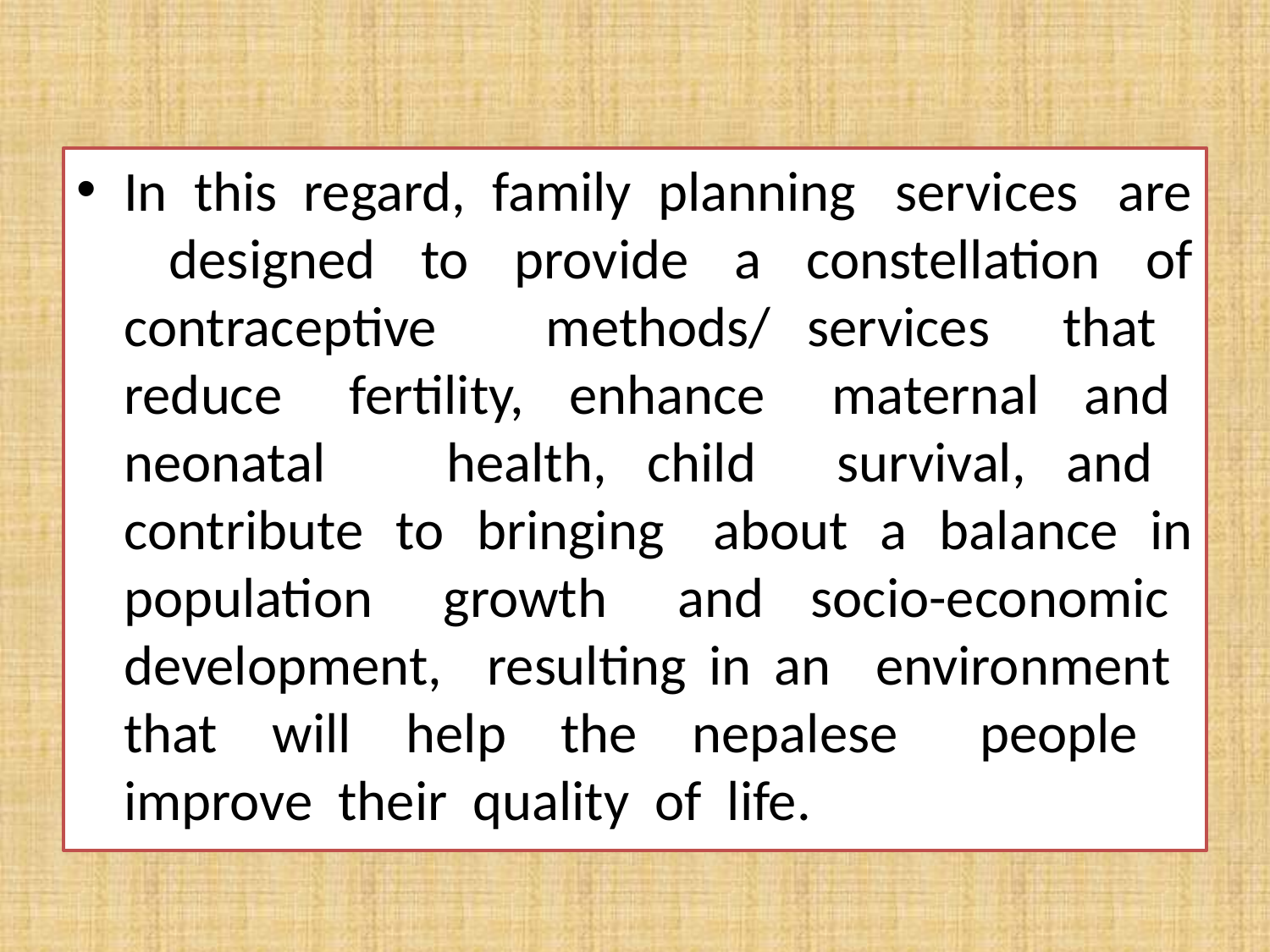

In  this  regard,  family  planning   services   are   designed  to  provide  a  constellation  of contraceptive   methods/ services  that  reduce   fertility,  enhance   maternal  and  neonatal   health, child  survival, and  contribute  to  bringing   about  a  balance  in population   growth   and  socio-economic  development,  resulting in an  environment  that  will  help  the  nepalese   people   improve  their  quality  of  life.